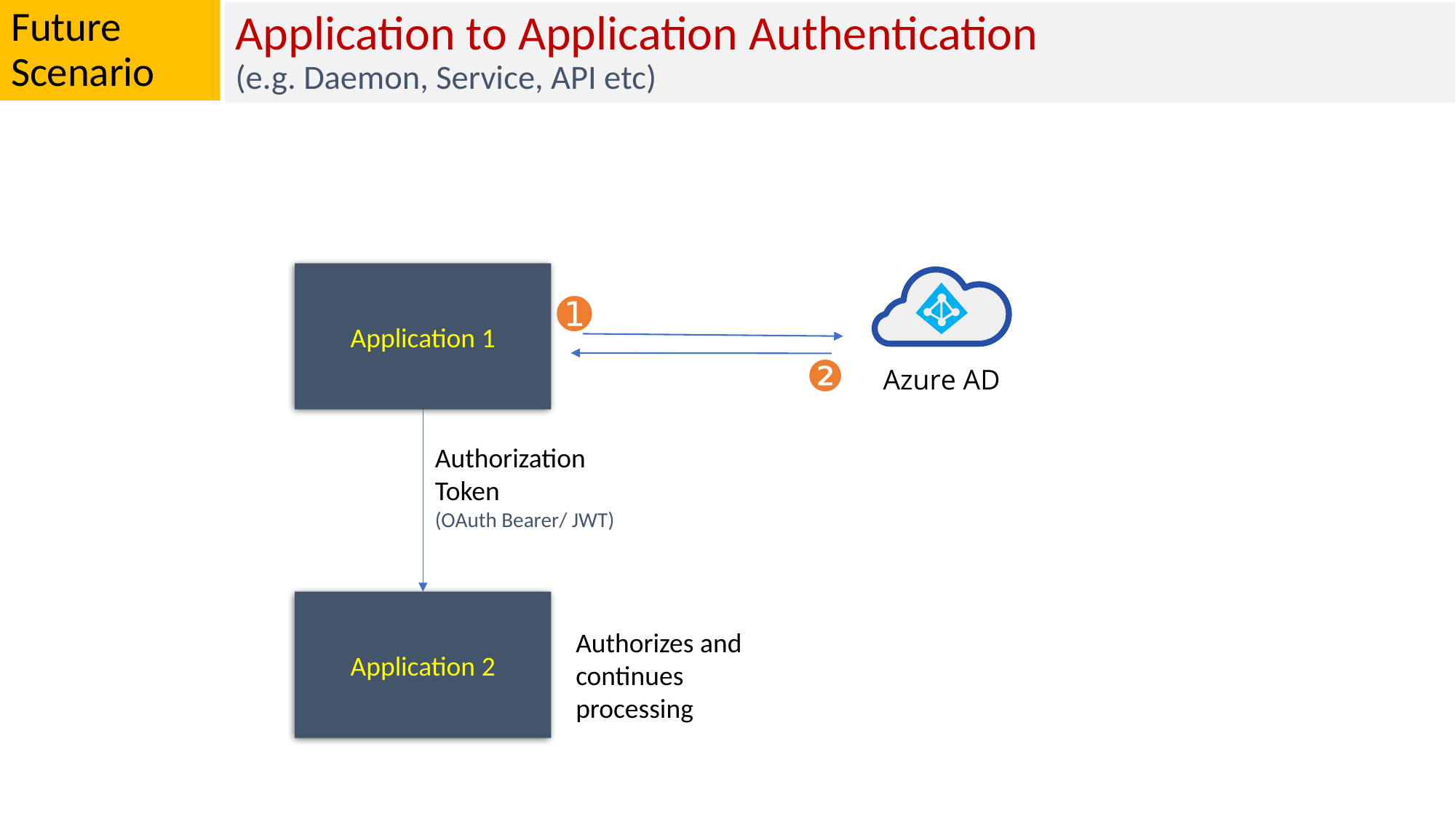

Future
Scenario
# Application to Application Authentication (e.g. Daemon, Service, API etc)
Application 1

➊

❷
Azure AD
Authorization
Token
(OAuth Bearer/ JWT)
Application 2
Authorizes and continues processing